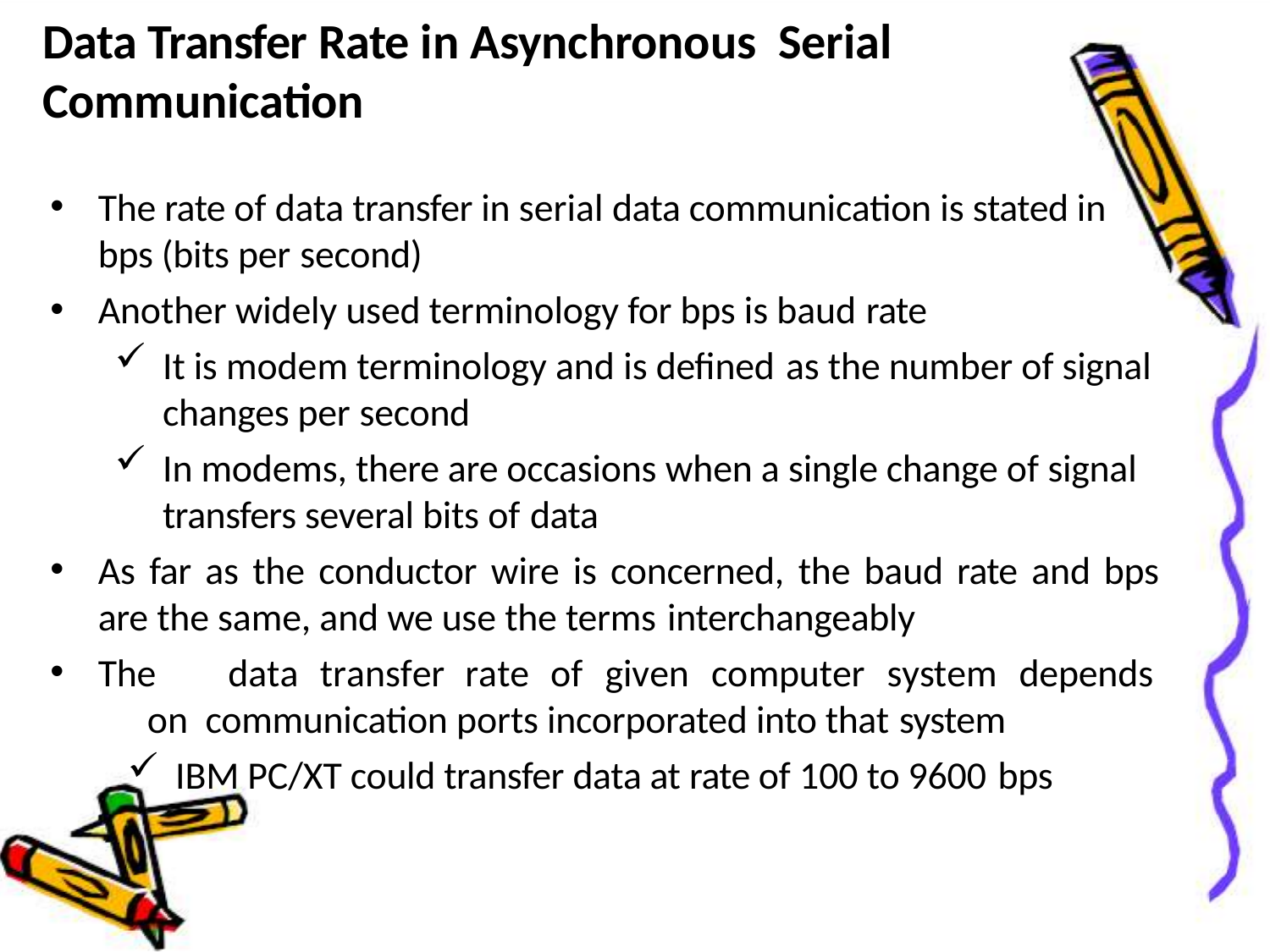

# Data Transfer Rate in Asynchronous  Serial Communication
The rate of data transfer in serial data communication is stated in  bps (bits per second)
Another widely used terminology for bps is baud rate
It is modem terminology and is defined as the number of signal changes per second
In modems, there are occasions when a single change of signal  transfers several bits of data
As far as the conductor wire is concerned, the baud rate and bps are the same, and we use the terms interchangeably
The	data	transfer	rate	of	given	computer	system	depends	on  communication ports incorporated into that system
IBM PC/XT could transfer data at rate of 100 to 9600 bps